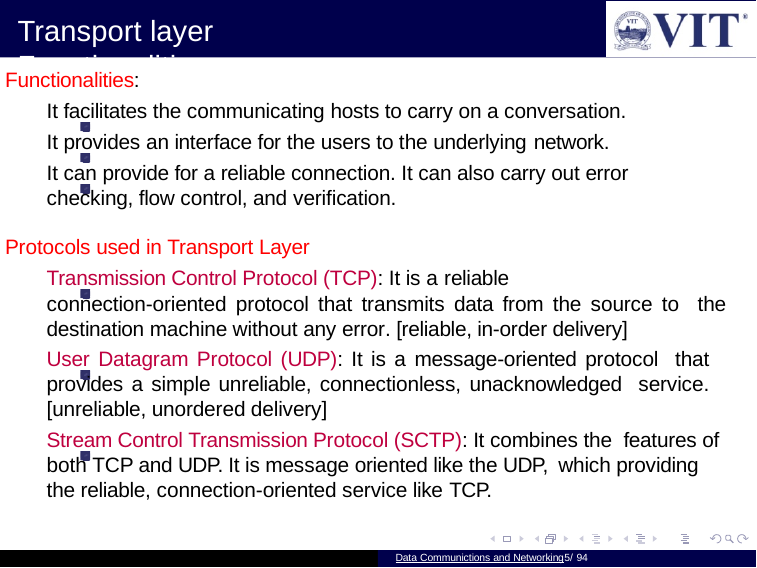

# Transport layer Functionalities
Functionalities:
It facilitates the communicating hosts to carry on a conversation.
It provides an interface for the users to the underlying network.
It can provide for a reliable connection. It can also carry out error  checking, flow control, and verification.
Protocols used in Transport Layer
Transmission Control Protocol (TCP): It is a reliable
connection-oriented protocol that transmits data from the source to  the destination machine without any error. [reliable, in-order delivery]
User Datagram Protocol (UDP): It is a message-oriented protocol  that provides a simple unreliable, connectionless, unacknowledged  service. [unreliable, unordered delivery]
Stream Control Transmission Protocol (SCTP): It combines the  features of both TCP and UDP. It is message oriented like the UDP,  which providing the reliable, connection-oriented service like TCP.

Data Communictions and Networking5/ 94